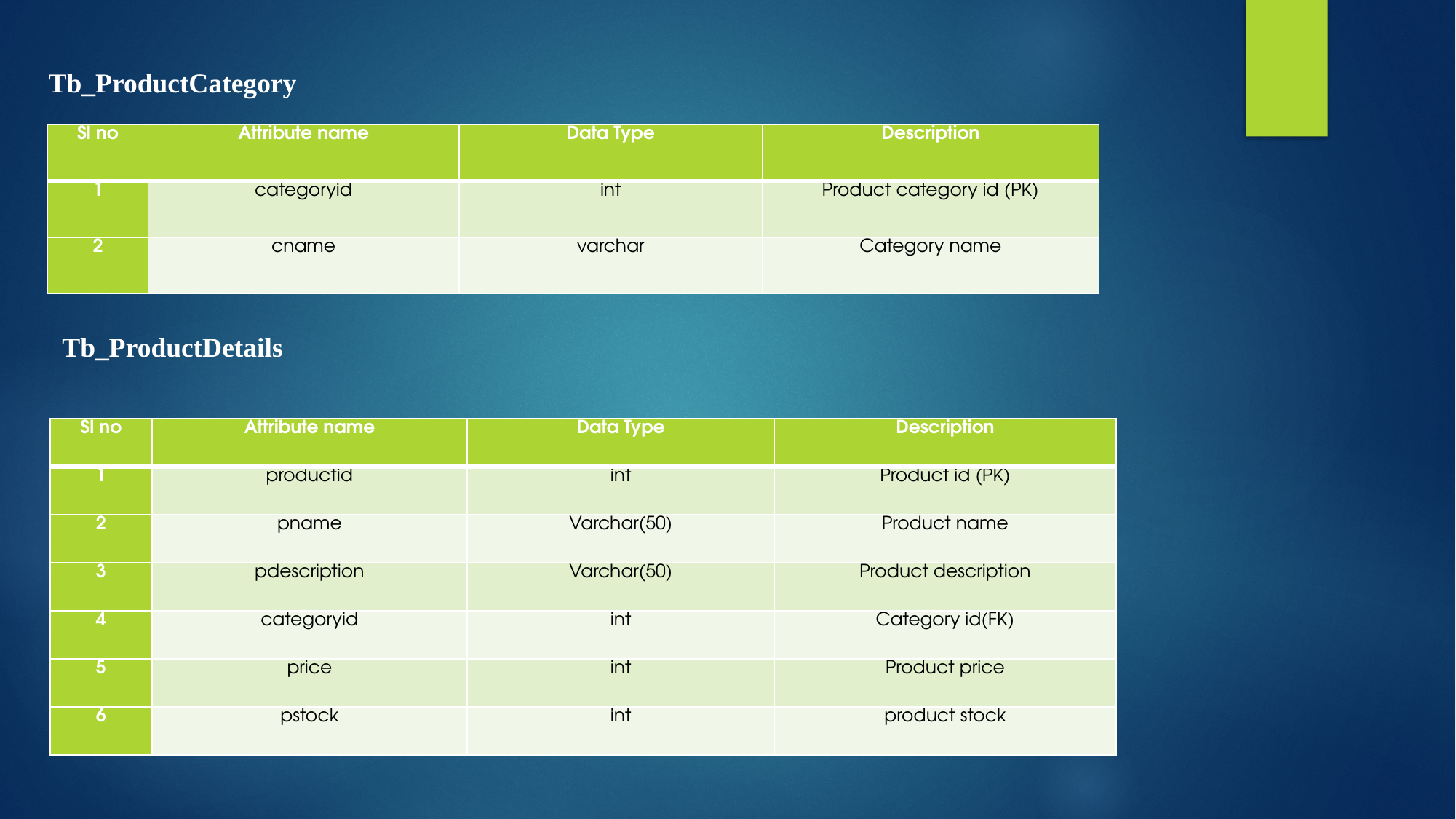

Tb_ProductCategory
| Sl no | Attribute name | Data Type | Description |
| --- | --- | --- | --- |
| 1 | categoryid | int | Product category id (PK) |
| 2 | cname | varchar | Category name |
Tb_ProductDetails
| Sl no | Attribute name | Data Type | Description |
| --- | --- | --- | --- |
| 1 | productid | int | Product id (PK) |
| 2 | pname | Varchar(50) | Product name |
| 3 | pdescription | Varchar(50) | Product description |
| 4 | categoryid | int | Category id(FK) |
| 5 | price | int | Product price |
| 6 | pstock | int | product stock |